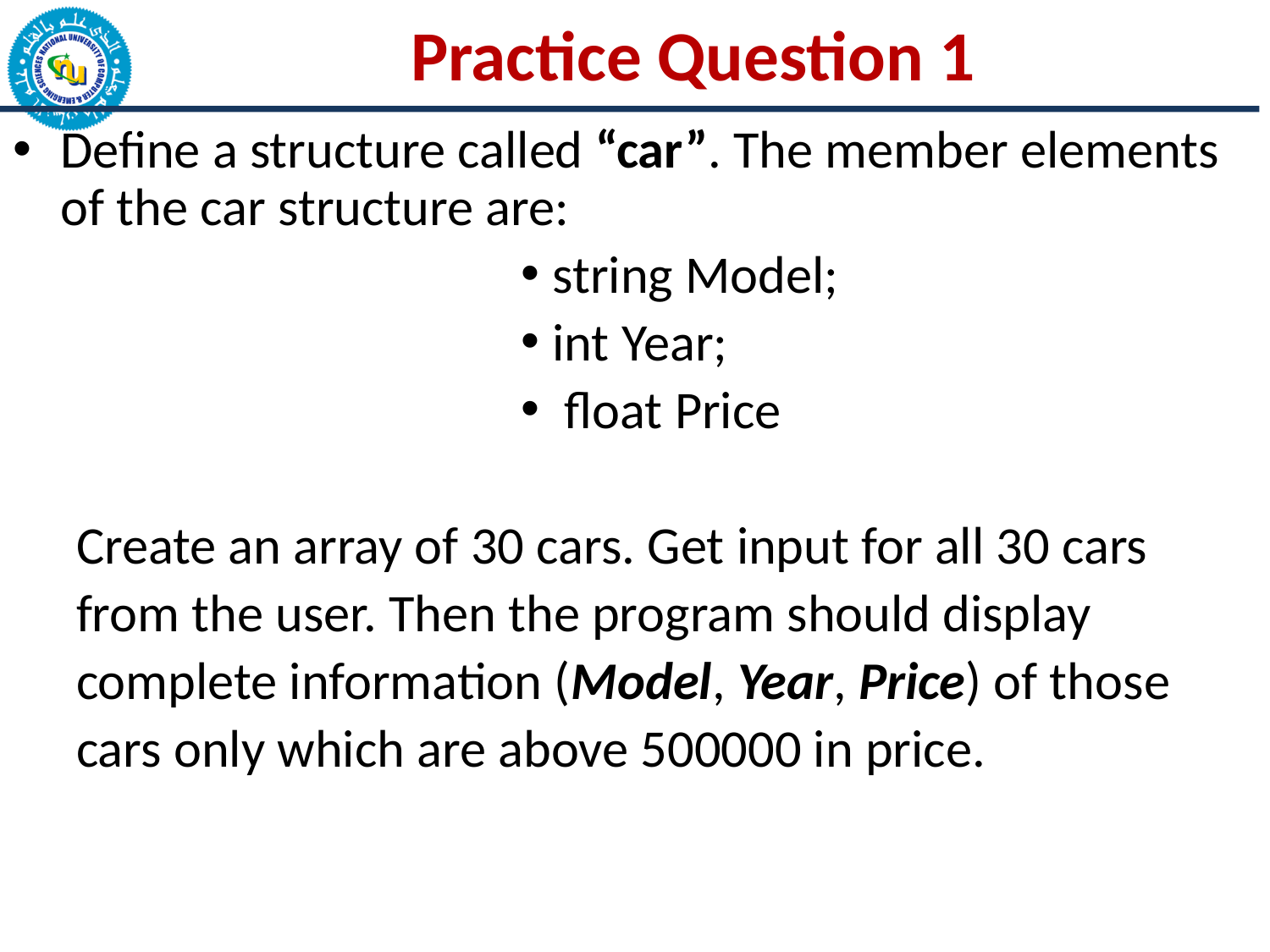

Practice Question 1

Define a structure called “car”. The member elements of the car structure are:
string Model;
int Year;
 float Price

Create an array of 30 cars. Get input for all 30 cars
from the user. Then the program should display
complete information (Model, Year, Price) of those
cars only which are above 500000 in price.